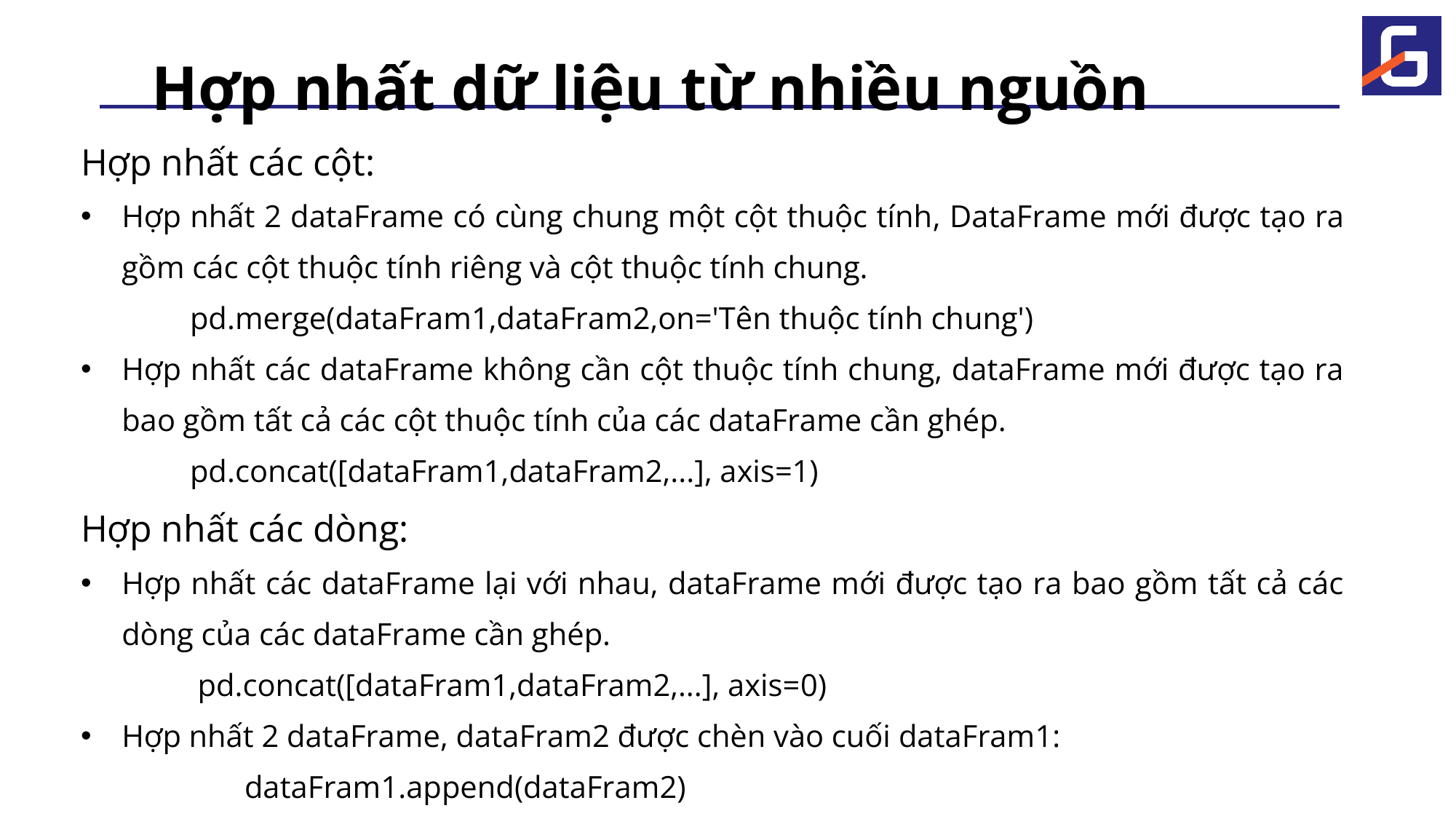

# Hợp nhất dữ liệu từ nhiều nguồn
Hợp nhất các cột:
Hợp nhất 2 dataFrame có cùng chung một cột thuộc tính, DataFrame mới được tạo ra gồm các cột thuộc tính riêng và cột thuộc tính chung.
	pd.merge(dataFram1,dataFram2,on='Tên thuộc tính chung')
Hợp nhất các dataFrame không cần cột thuộc tính chung, dataFrame mới được tạo ra bao gồm tất cả các cột thuộc tính của các dataFrame cần ghép.
	pd.concat([dataFram1,dataFram2,...], axis=1)
Hợp nhất các dòng:
Hợp nhất các dataFrame lại với nhau, dataFrame mới được tạo ra bao gồm tất cả các dòng của các dataFrame cần ghép.
	 pd.concat([dataFram1,dataFram2,...], axis=0)
Hợp nhất 2 dataFrame, dataFram2 được chèn vào cuối dataFram1:
	dataFram1.append(dataFram2)